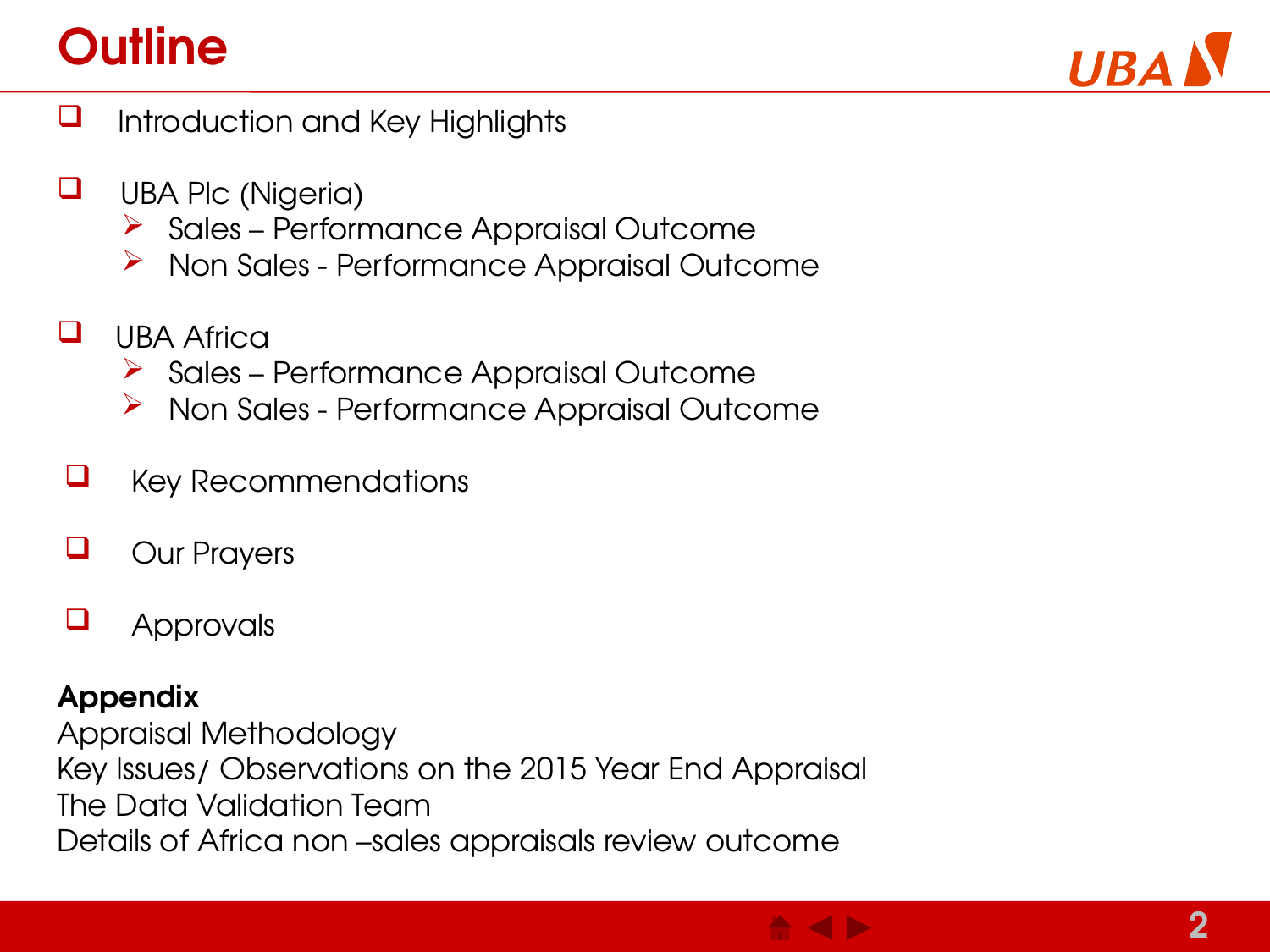

# Outline
Introduction and Key Highlights

  UBA Plc (Nigeria)
Sales – Performance Appraisal Outcome
Non Sales - Performance Appraisal Outcome

 UBA Africa
Sales – Performance Appraisal Outcome
Non Sales - Performance Appraisal Outcome

Key Recommendations

Our Prayers

Approvals

Appendix
Appraisal Methodology
Key Issues/ Observations on the 2015 Year End Appraisal
The Data Validation Team
Details of Africa non –sales appraisals review outcome